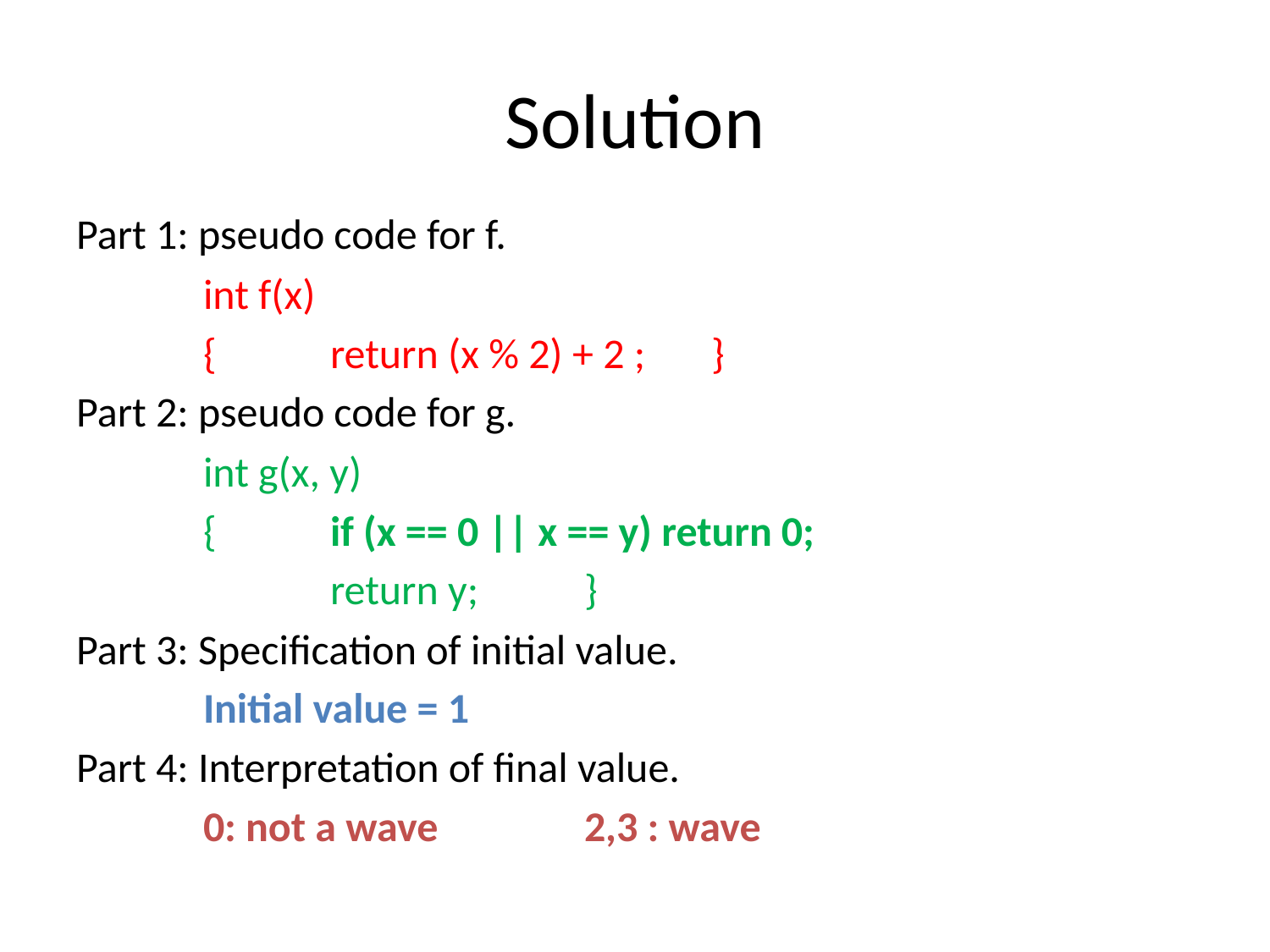

# Solution
Part 1: pseudo code for f.
	int f(x)
	{	return (x % 2) + 2 ; 	}
Part 2: pseudo code for g.
	int g(x, y)
	{	if (x == 0 || x == y) return 0;
		return y;	}
Part 3: Specification of initial value.
	Initial value = 1
Part 4: Interpretation of final value.
 	0: not a wave		2,3 : wave